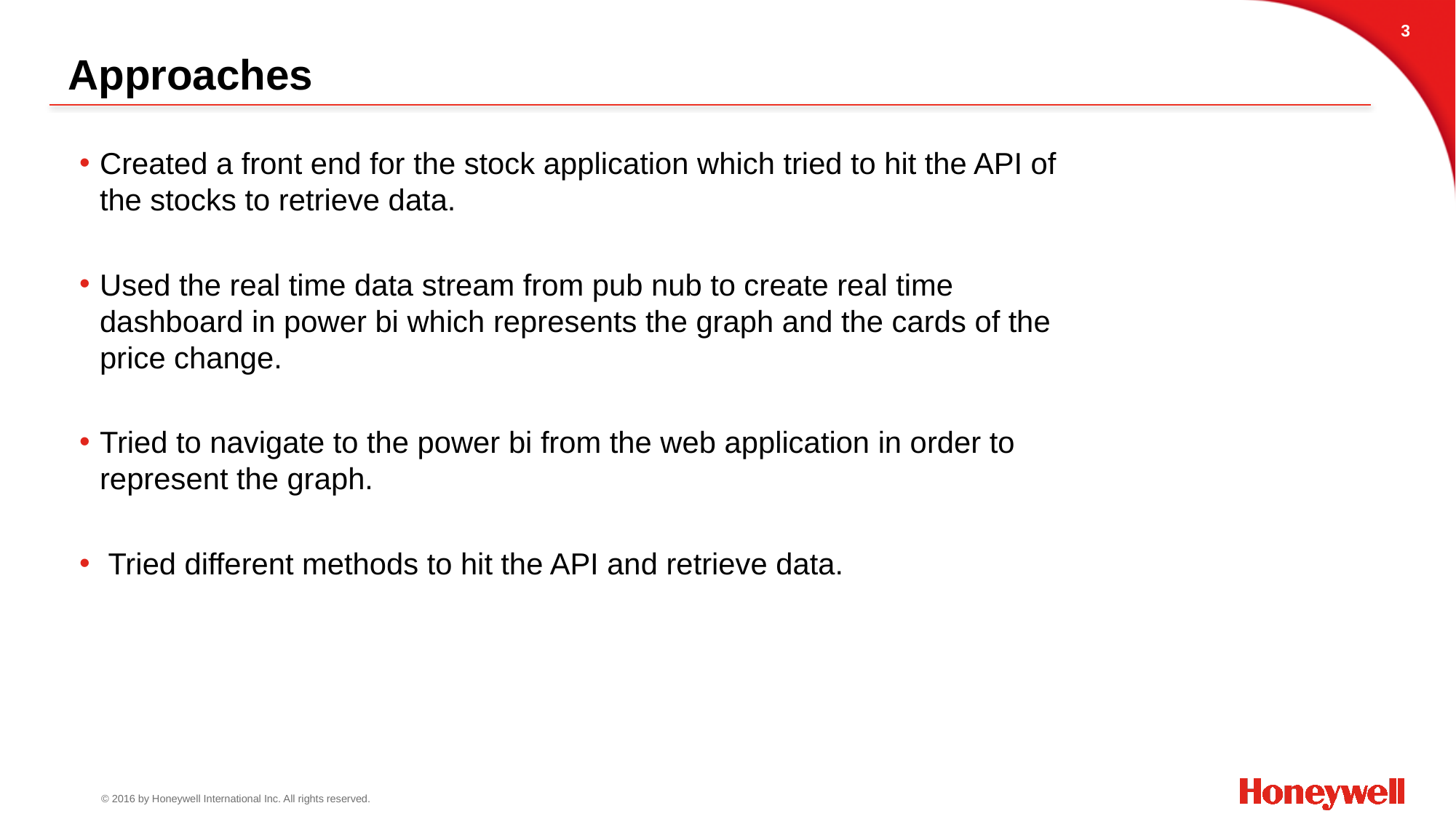

3
# Approaches
Created a front end for the stock application which tried to hit the API of the stocks to retrieve data.

Used the real time data stream from pub nub to create real time dashboard in power bi which represents the graph and the cards of the price change.

Tried to navigate to the power bi from the web application in order to represent the graph.

 Tried different methods to hit the API and retrieve data.